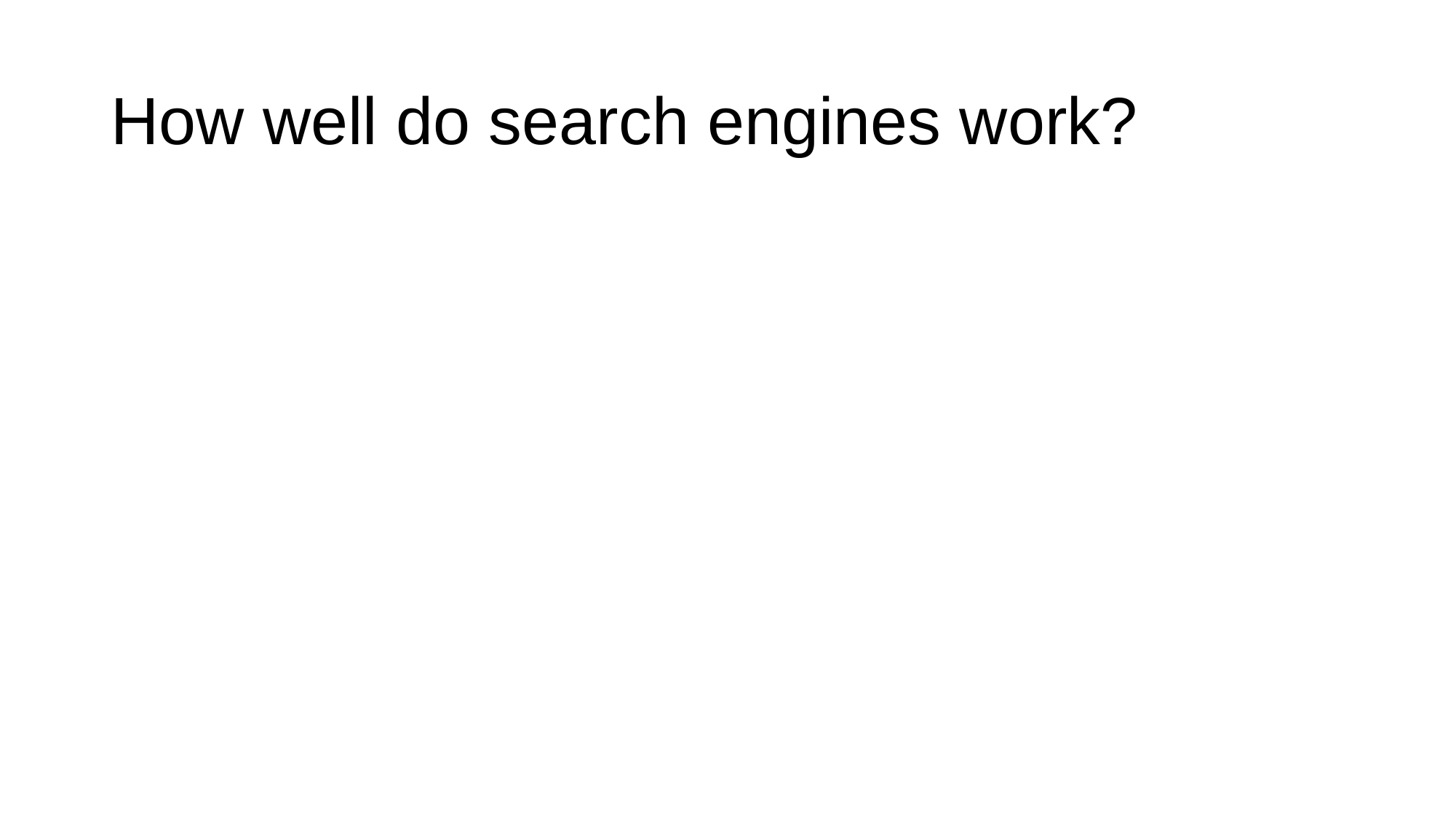

# How well do search engines work?